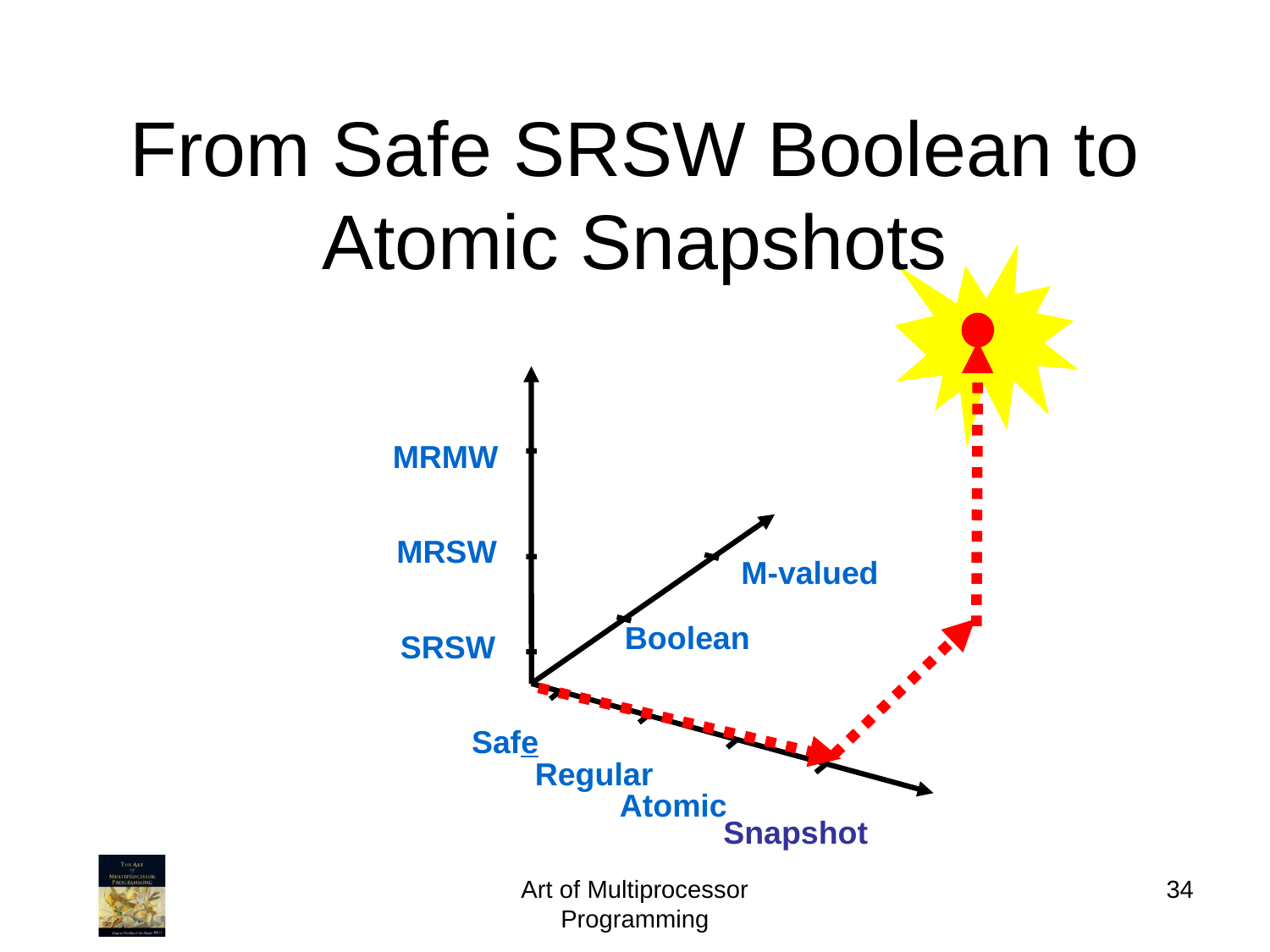

# From Safe SRSW Boolean to Atomic Snapshots

MRMW

MRSW
M-valued

Boolean

SRSW

Safe

Regular

Atomic
Snapshot
34
Art of Multiprocessor Programming